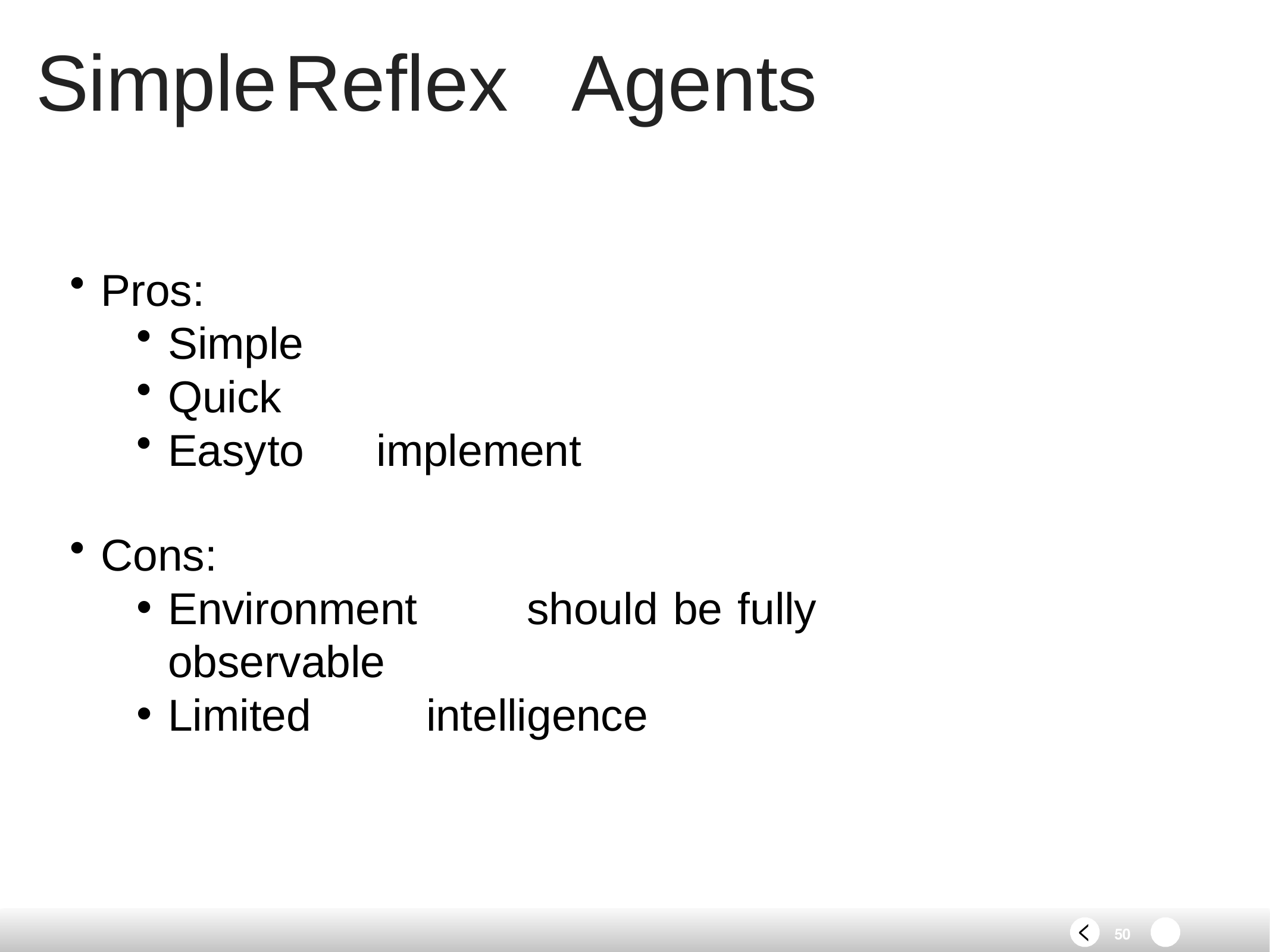

# Simple	Reflex	Agents
Pros:
Simple
Quick
Easy	to	implement

Cons:
Environment	should	be	fully	observable
Limited	intelligence
<
50	>